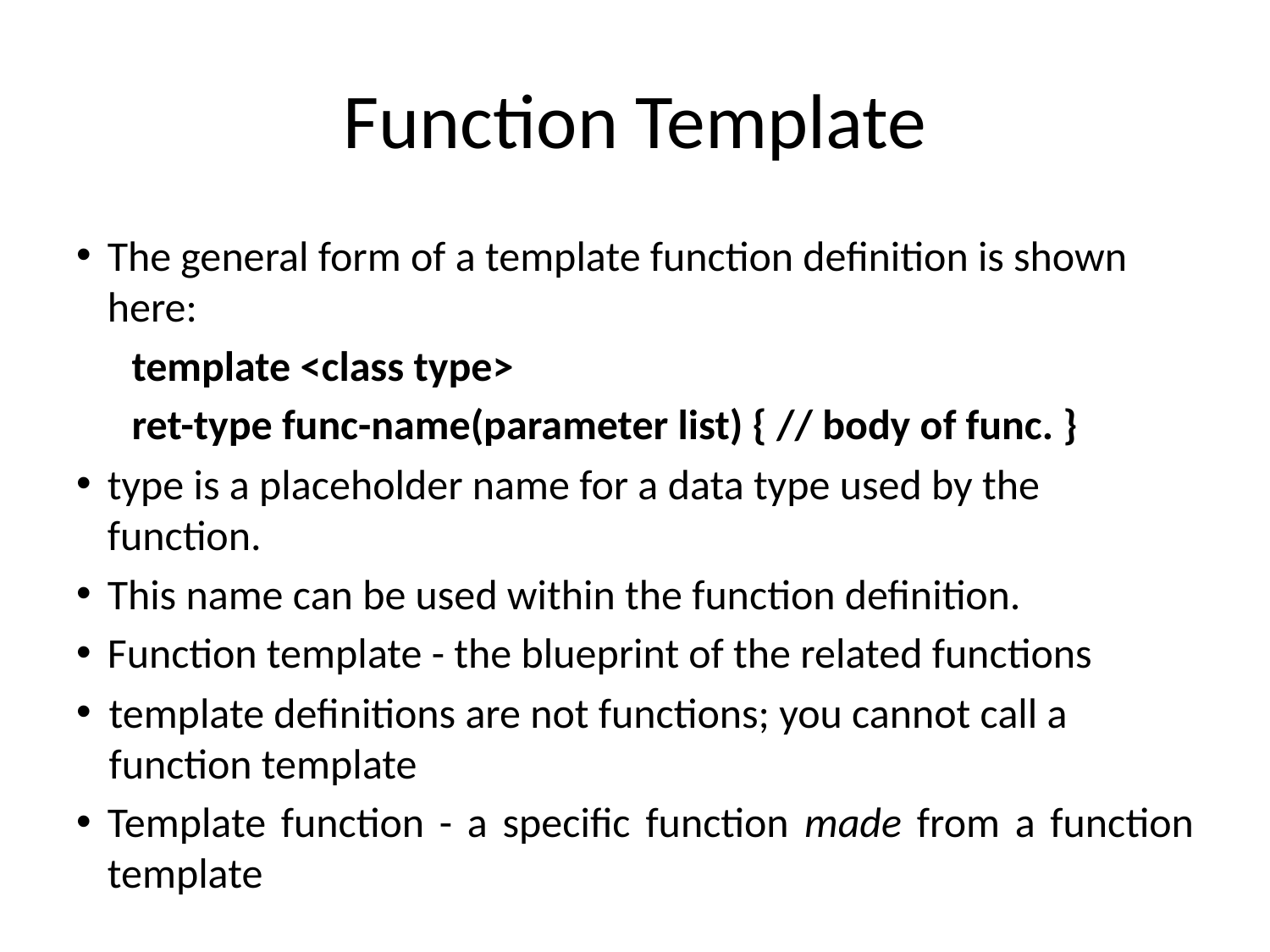

# Function Template
The general form of a template function definition is shown here:
template <class type>
ret-type func-name(parameter list) { // body of func. }
type is a placeholder name for a data type used by the function.
This name can be used within the function definition.
Function template - the blueprint of the related functions
template definitions are not functions; you cannot call a function template
Template function - a specific function made from a function template